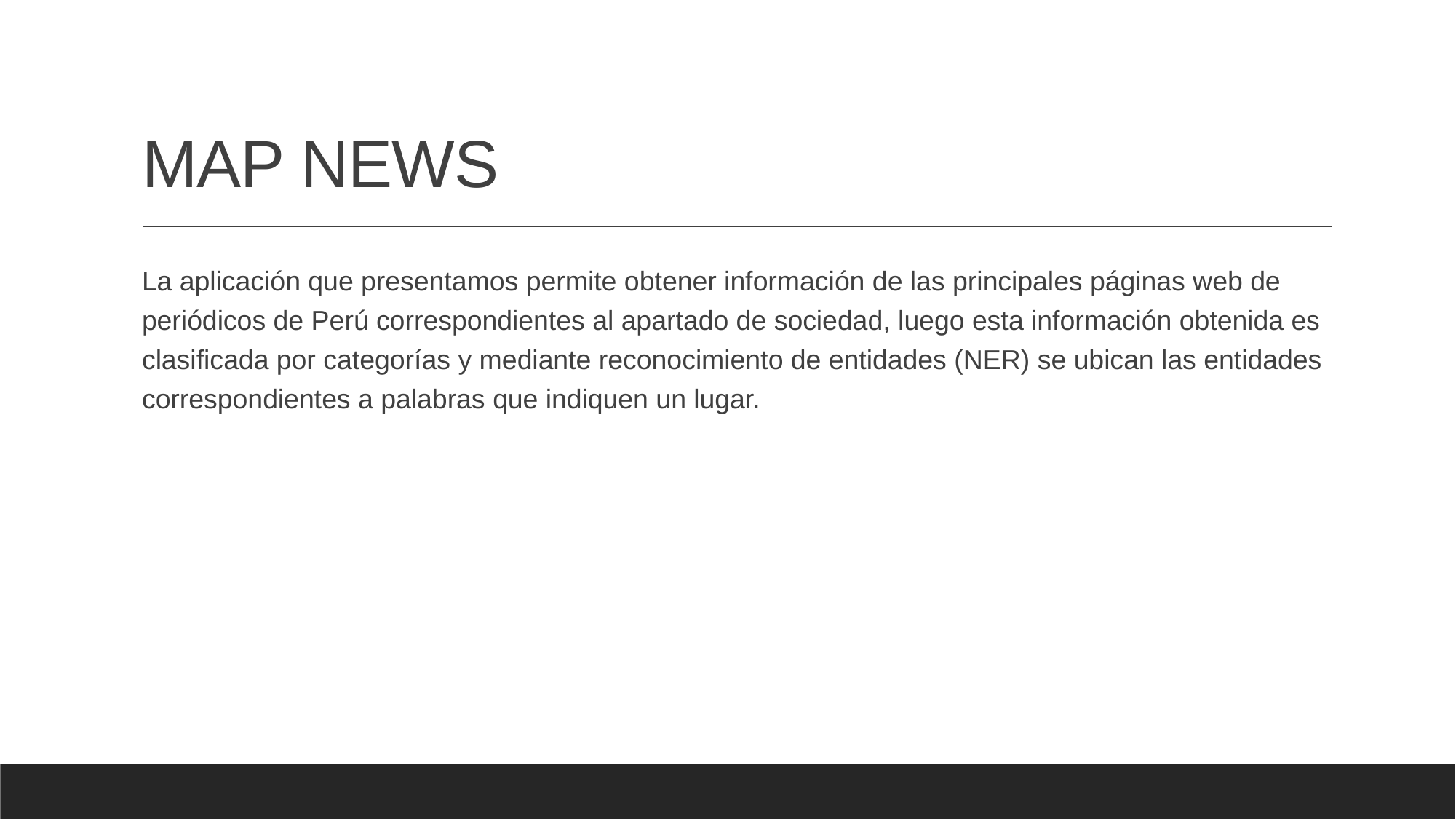

# MAP NEWS
La aplicación que presentamos permite obtener información de las principales páginas web de periódicos de Perú correspondientes al apartado de sociedad, luego esta información obtenida es clasificada por categorías y mediante reconocimiento de entidades (NER) se ubican las entidades correspondientes a palabras que indiquen un lugar.